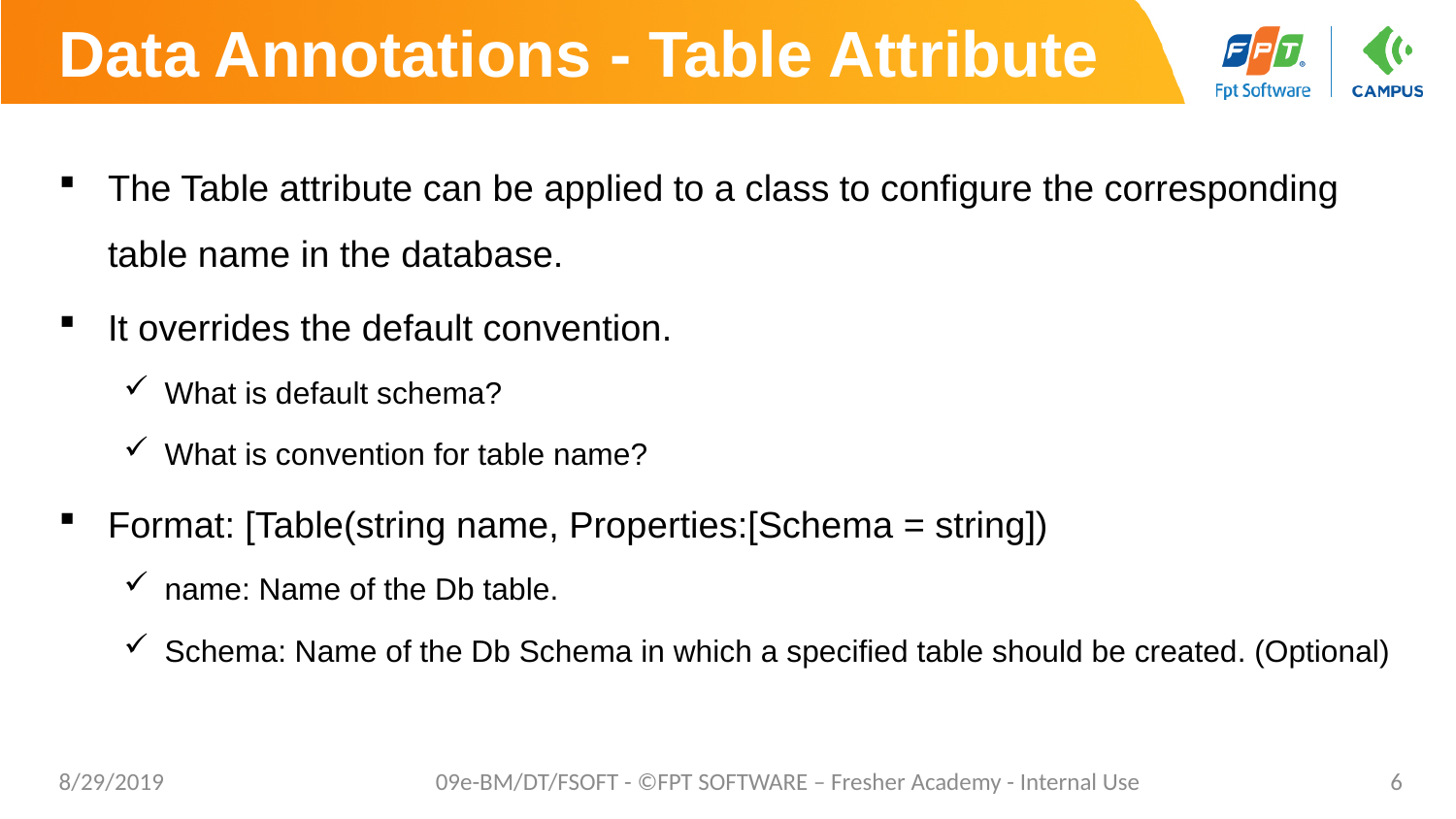

# Data Annotations - Table Attribute
The Table attribute can be applied to a class to configure the corresponding table name in the database.
It overrides the default convention.
What is default schema?
What is convention for table name?
Format: [Table(string name, Properties:[Schema = string])
name: Name of the Db table.
Schema: Name of the Db Schema in which a specified table should be created. (Optional)
8/29/2019
09e-BM/DT/FSOFT - ©FPT SOFTWARE – Fresher Academy - Internal Use
6